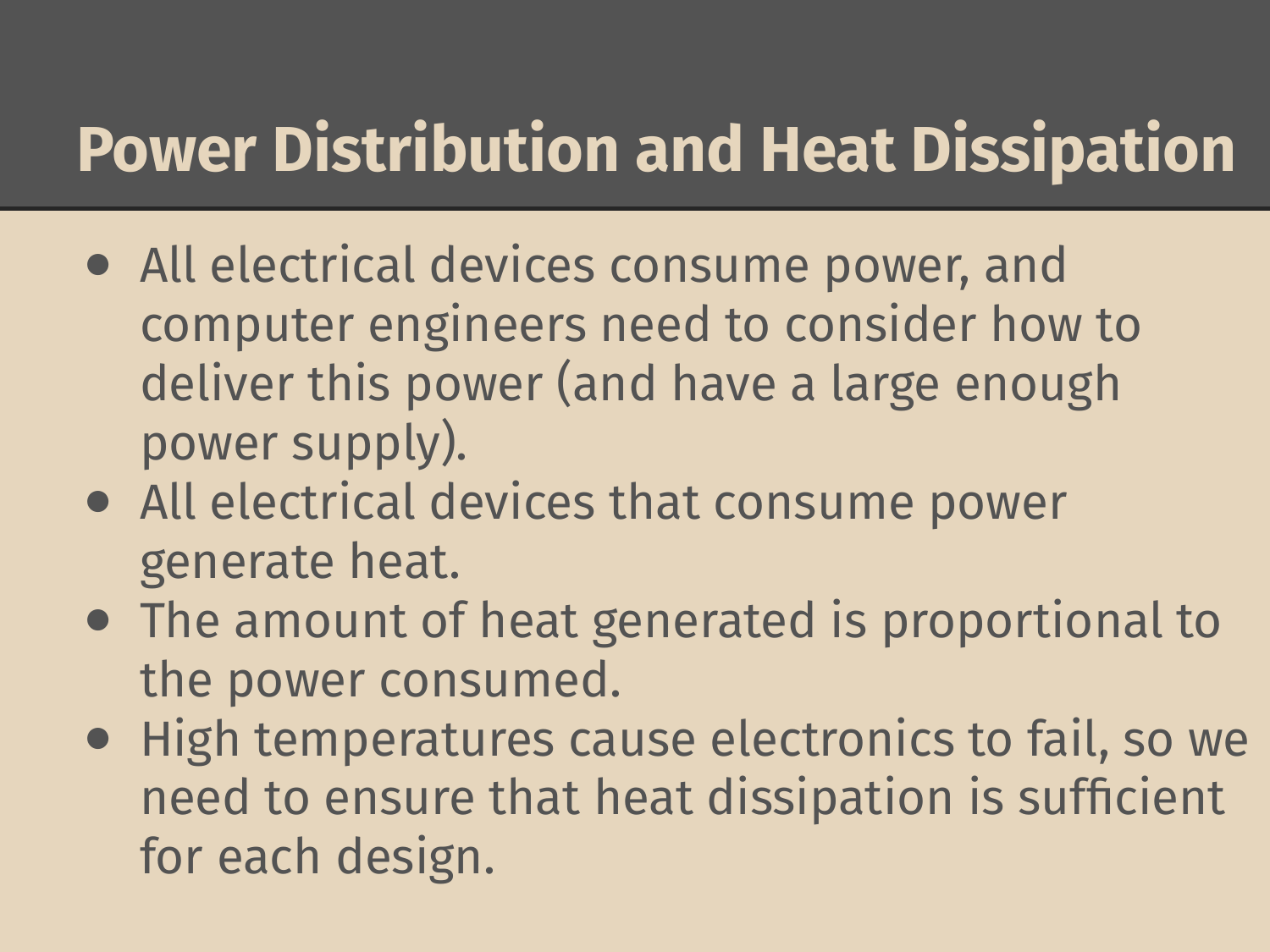

# Power Distribution and Heat Dissipation
All electrical devices consume power, and computer engineers need to consider how to deliver this power (and have a large enough power supply).
All electrical devices that consume power generate heat.
The amount of heat generated is proportional to the power consumed.
High temperatures cause electronics to fail, so we need to ensure that heat dissipation is sufficient for each design.